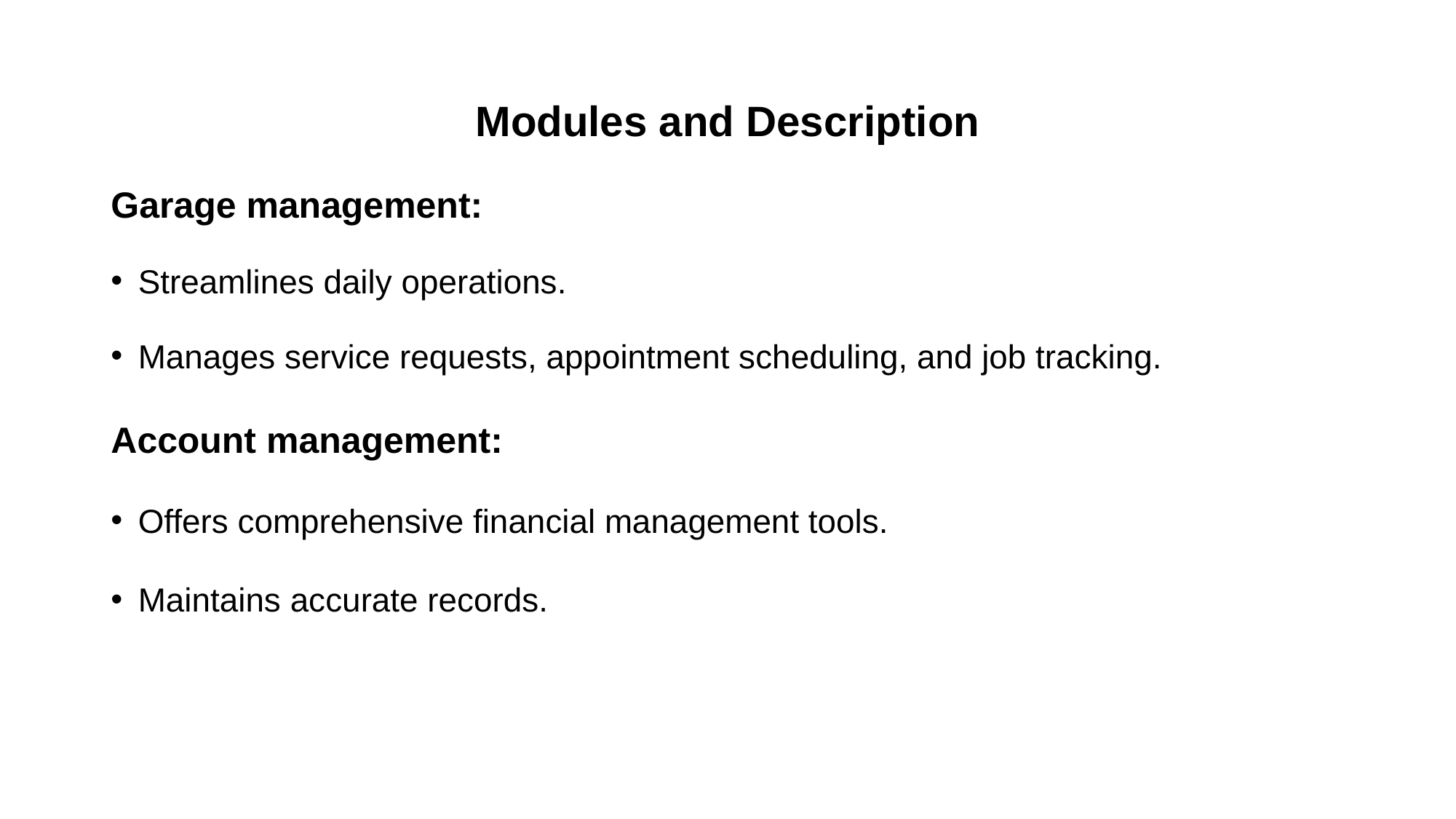

# Modules and Description
Garage management:
Streamlines daily operations.
Manages service requests, appointment scheduling, and job tracking.
Account management:
Offers comprehensive financial management tools.
Maintains accurate records.